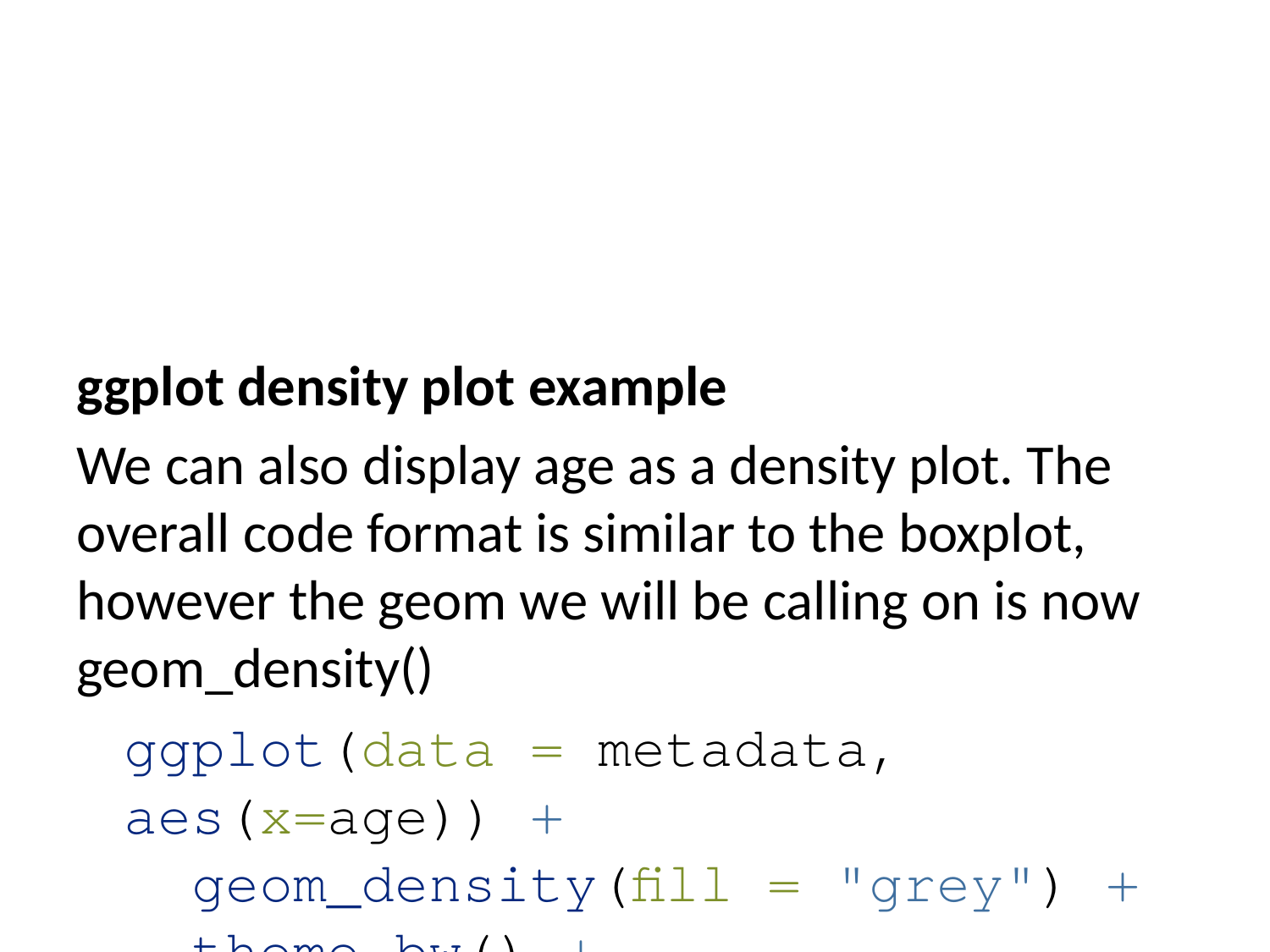

ggplot density plot example
We can also display age as a density plot. The overall code format is similar to the boxplot, however the geom we will be calling on is now geom_density()
ggplot(data = metadata, aes(x=age)) +
  geom_density(fill = "grey") +
  theme_bw() +
  theme(panel.grid = element_blank()) +
  labs(y = "Density", x = "Age") +
  scale_x_continuous(breaks = seq(0, 100, by = 10))